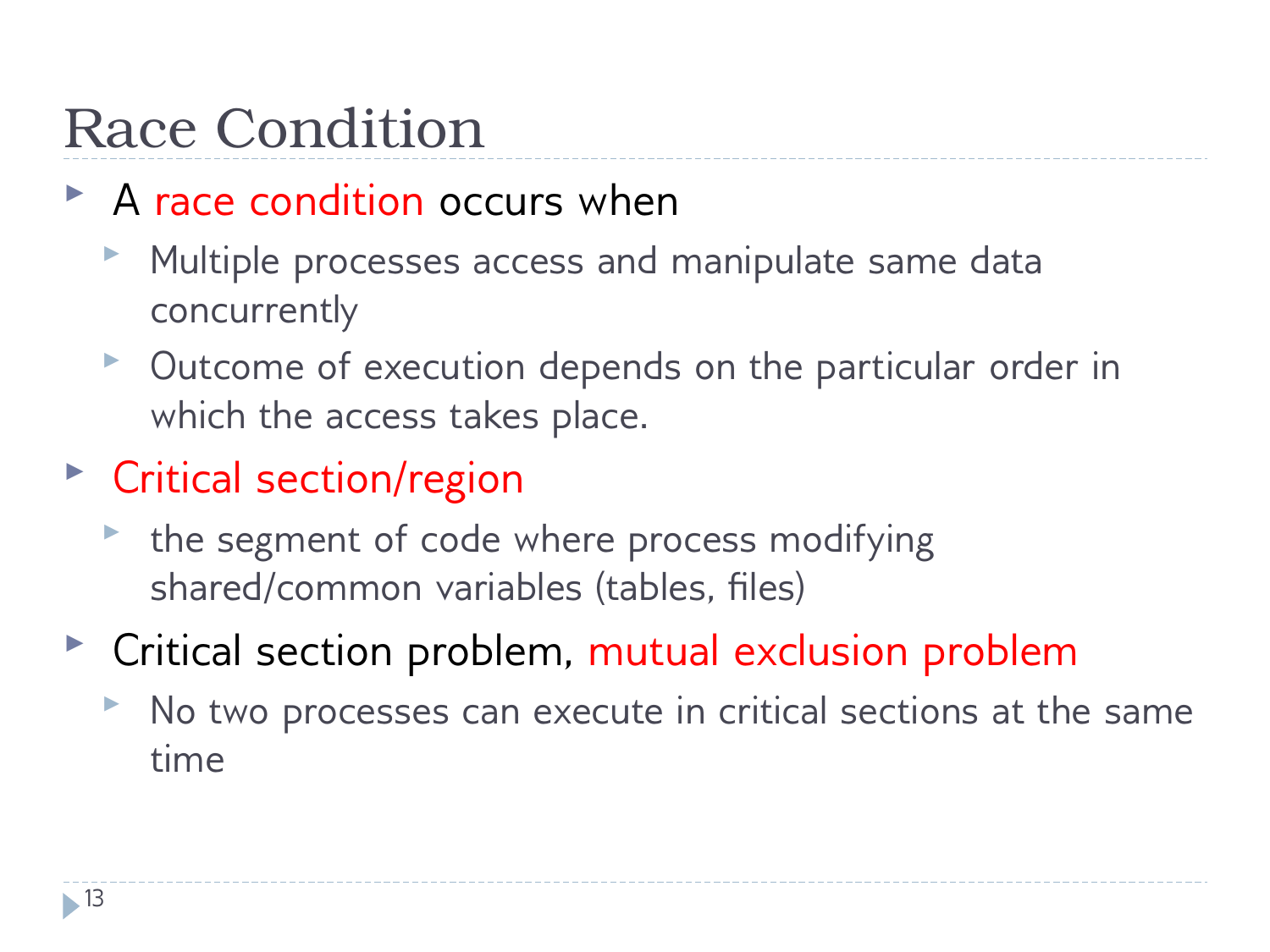

Race Condition
A race condition occurs when
Multiple processes access and manipulate same data concurrently
Outcome of execution depends on the particular order in which the access takes place.
Critical section/region
the segment of code where process modifying shared/common variables (tables, files)
Critical section problem, mutual exclusion problem
No two processes can execute in critical sections at the same time
13